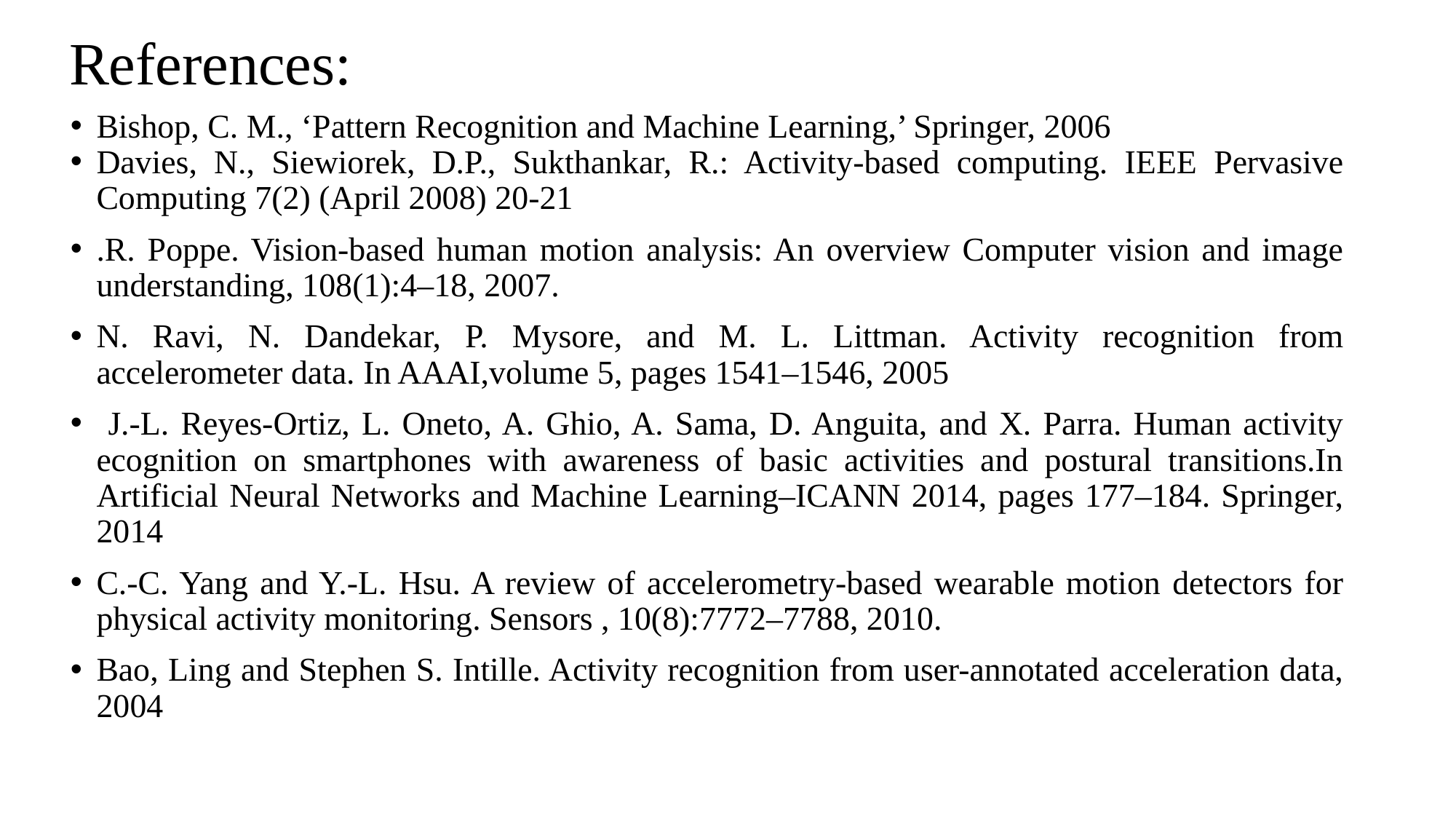

# References:
Bishop, C. M., ‘Pattern Recognition and Machine Learning,’ Springer, 2006
Davies, N., Siewiorek, D.P., Sukthankar, R.: Activity-based computing. IEEE Pervasive Computing 7(2) (April 2008) 20-21
.R. Poppe. Vision-based human motion analysis: An overview Computer vision and image understanding, 108(1):4–18, 2007.
N. Ravi, N. Dandekar, P. Mysore, and M. L. Littman. Activity recognition from accelerometer data. In AAAI,volume 5, pages 1541–1546, 2005
 J.-L. Reyes-Ortiz, L. Oneto, A. Ghio, A. Sama, D. Anguita, and X. Parra. Human activity ecognition on smartphones with awareness of basic activities and postural transitions.In Artificial Neural Networks and Machine Learning–ICANN 2014, pages 177–184. Springer, 2014
C.-C. Yang and Y.-L. Hsu. A review of accelerometry-based wearable motion detectors for physical activity monitoring. Sensors , 10(8):7772–7788, 2010.
Bao, Ling and Stephen S. Intille. Activity recognition from user-annotated acceleration data, 2004